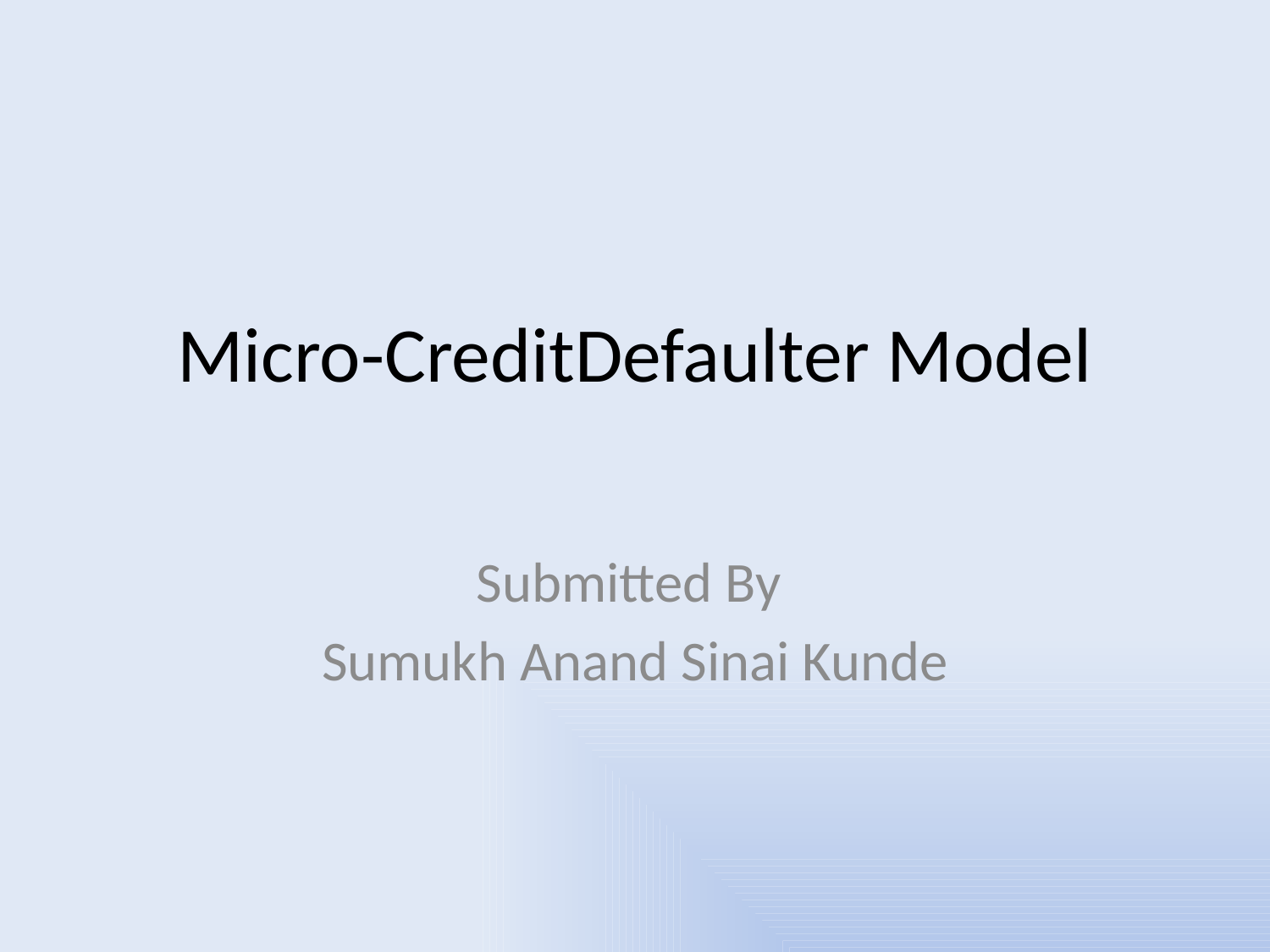

# Micro-CreditDefaulter Model
Submitted By
Sumukh Anand Sinai Kunde